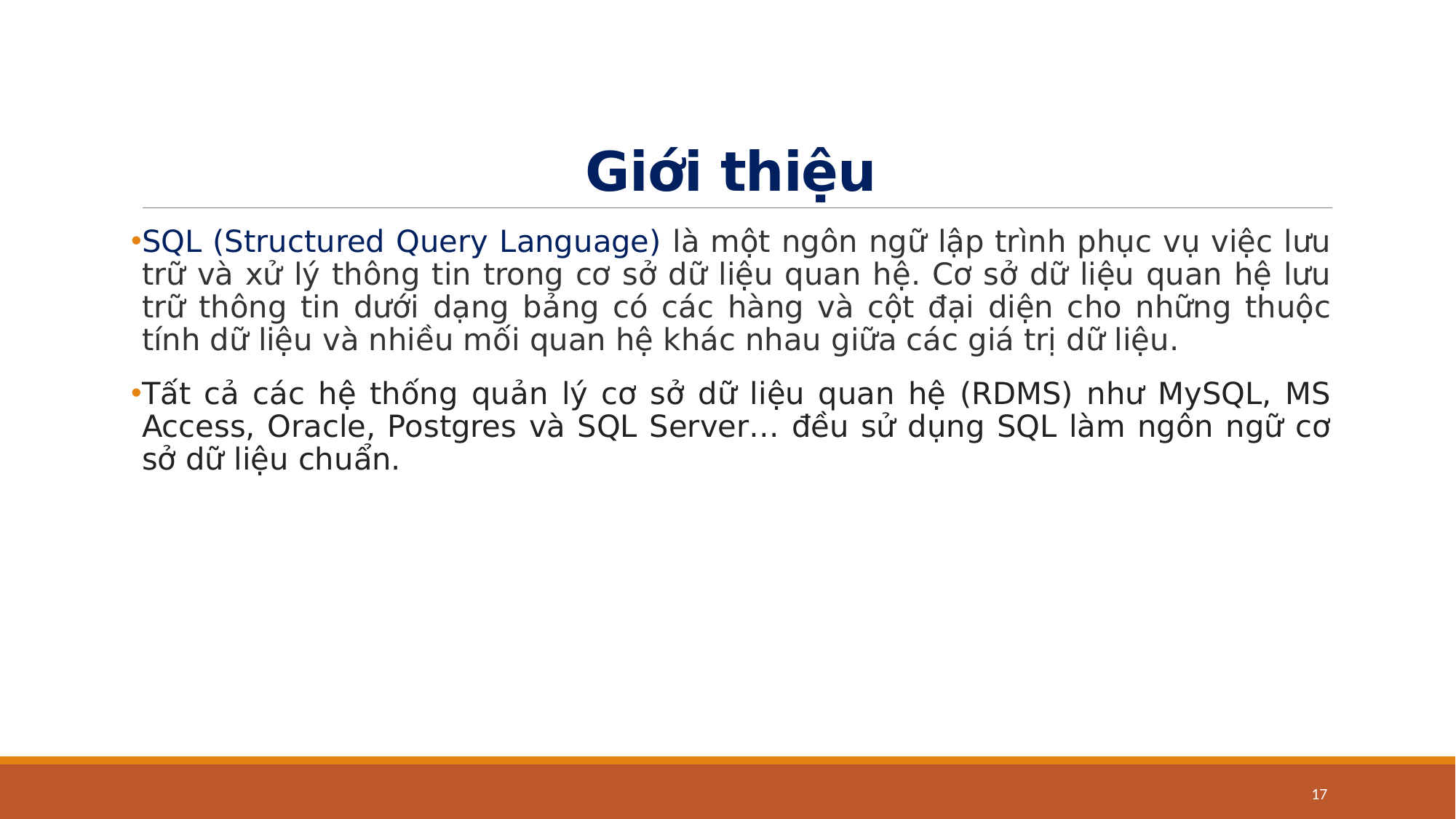

# Giới thiệu
SQL (Structured Query Language) là một ngôn ngữ lập trình phục vụ việc lưu trữ và xử lý thông tin trong cơ sở dữ liệu quan hệ. Cơ sở dữ liệu quan hệ lưu trữ thông tin dưới dạng bảng có các hàng và cột đại diện cho những thuộc tính dữ liệu và nhiều mối quan hệ khác nhau giữa các giá trị dữ liệu.
Tất cả các hệ thống quản lý cơ sở dữ liệu quan hệ (RDMS) như MySQL, MS Access, Oracle, Postgres và SQL Server… đều sử dụng SQL làm ngôn ngữ cơ sở dữ liệu chuẩn.
17